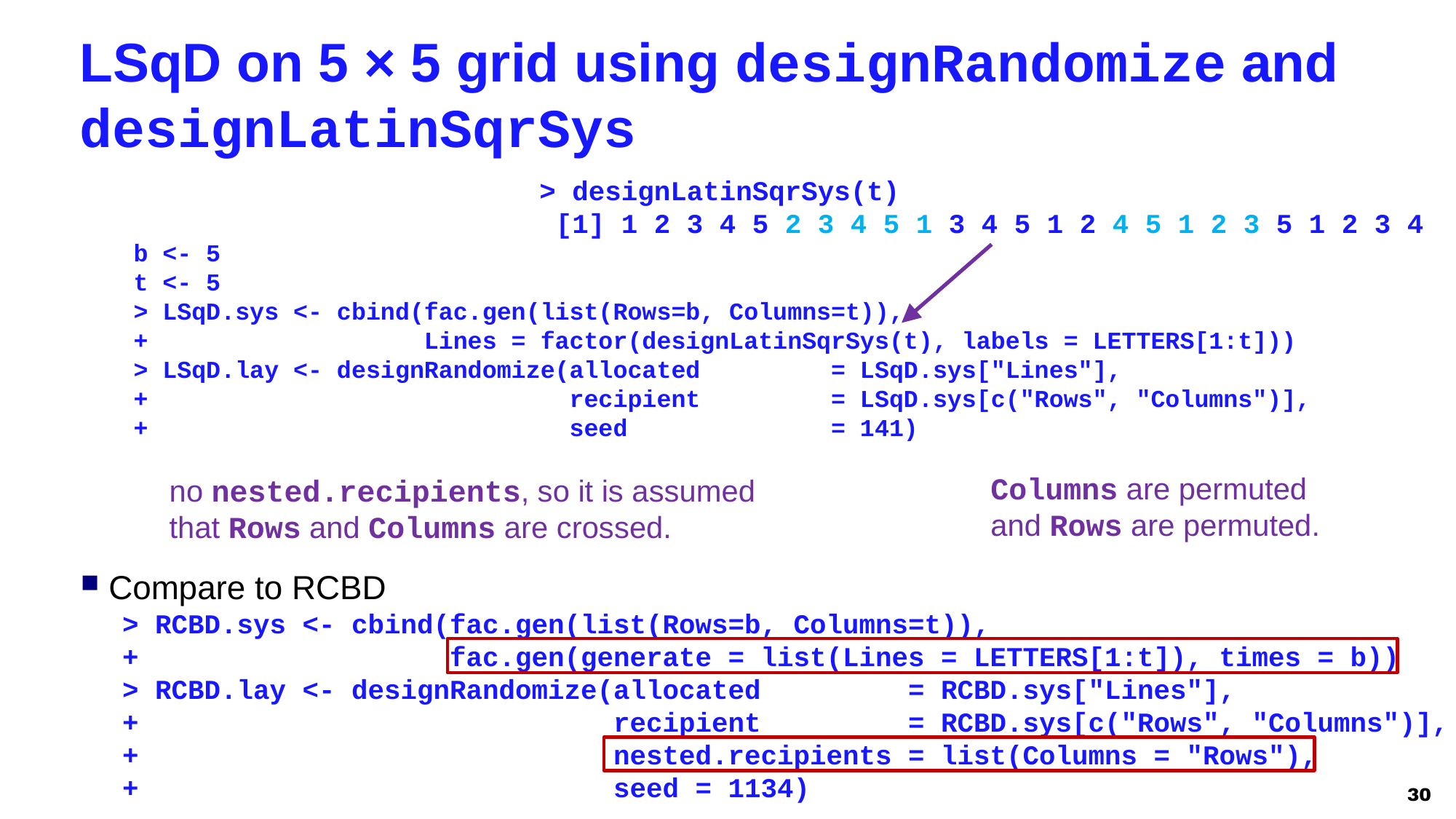

# LSqD on 5 × 5 grid using designRandomize and designLatinSqrSys
> designLatinSqrSys(t)
 [1] 1 2 3 4 5 2 3 4 5 1 3 4 5 1 2 4 5 1 2 3 5 1 2 3 4
b <- 5
t <- 5
> LSqD.sys <- cbind(fac.gen(list(Rows=b, Columns=t)),
+                   Lines = factor(designLatinSqrSys(t), labels = LETTERS[1:t]))
> LSqD.lay <- designRandomize(allocated         = LSqD.sys["Lines"],
+                             recipient         = LSqD.sys[c("Rows", "Columns")],
+                             seed              = 141)
Columns are permuted and Rows are permuted.
no nested.recipients, so it is assumed that Rows and Columns are crossed.
Compare to RCBD
> RCBD.sys <- cbind(fac.gen(list(Rows=b, Columns=t)),
+                   fac.gen(generate = list(Lines = LETTERS[1:t]), times = b))
> RCBD.lay <- designRandomize(allocated         = RCBD.sys["Lines"],
+                             recipient         = RCBD.sys[c("Rows", "Columns")], +                             nested.recipients = list(Columns = "Rows"),
+                             seed = 1134)

30